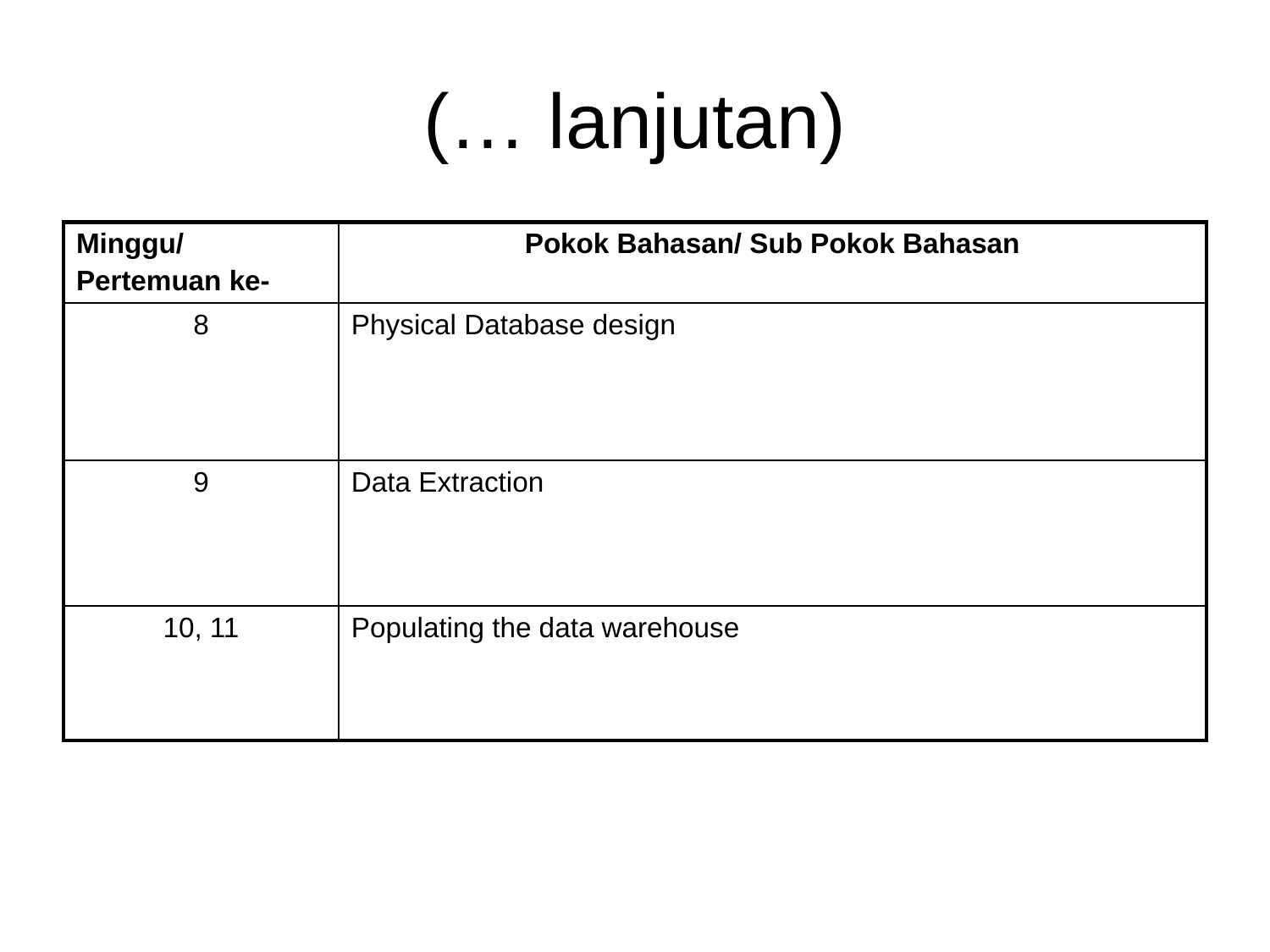

# (… lanjutan)
| Minggu/ Pertemuan ke- | Pokok Bahasan/ Sub Pokok Bahasan |
| --- | --- |
| 8 | Physical Database design |
| 9 | Data Extraction |
| 10, 11 | Populating the data warehouse |